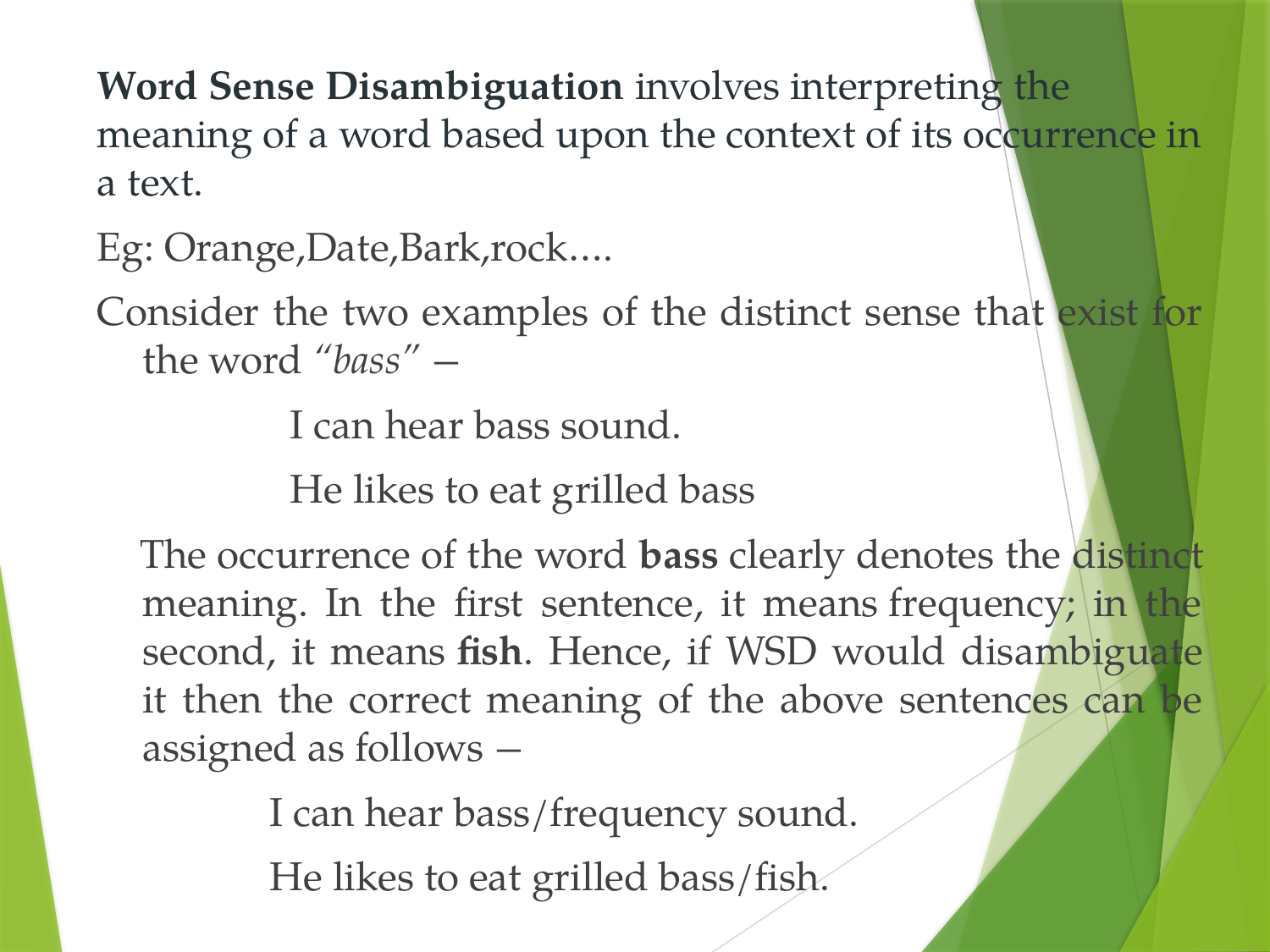

Word Sense Disambiguation involves interpreting the meaning of a word based upon the context of its occurrence in a text.
Eg: Orange,Date,Bark,rock….
Consider the two examples of the distinct sense that exist for the word “bass” −
                   I can hear bass sound.
                   He likes to eat grilled bass
    The occurrence of the word bass clearly denotes the distinct meaning. In the first sentence, it means frequency; in the second, it means fish. Hence, if WSD would disambiguate it then the correct meaning of the above sentences can be assigned as follows −
                 I can hear bass/frequency sound.
                 He likes to eat grilled bass/fish.